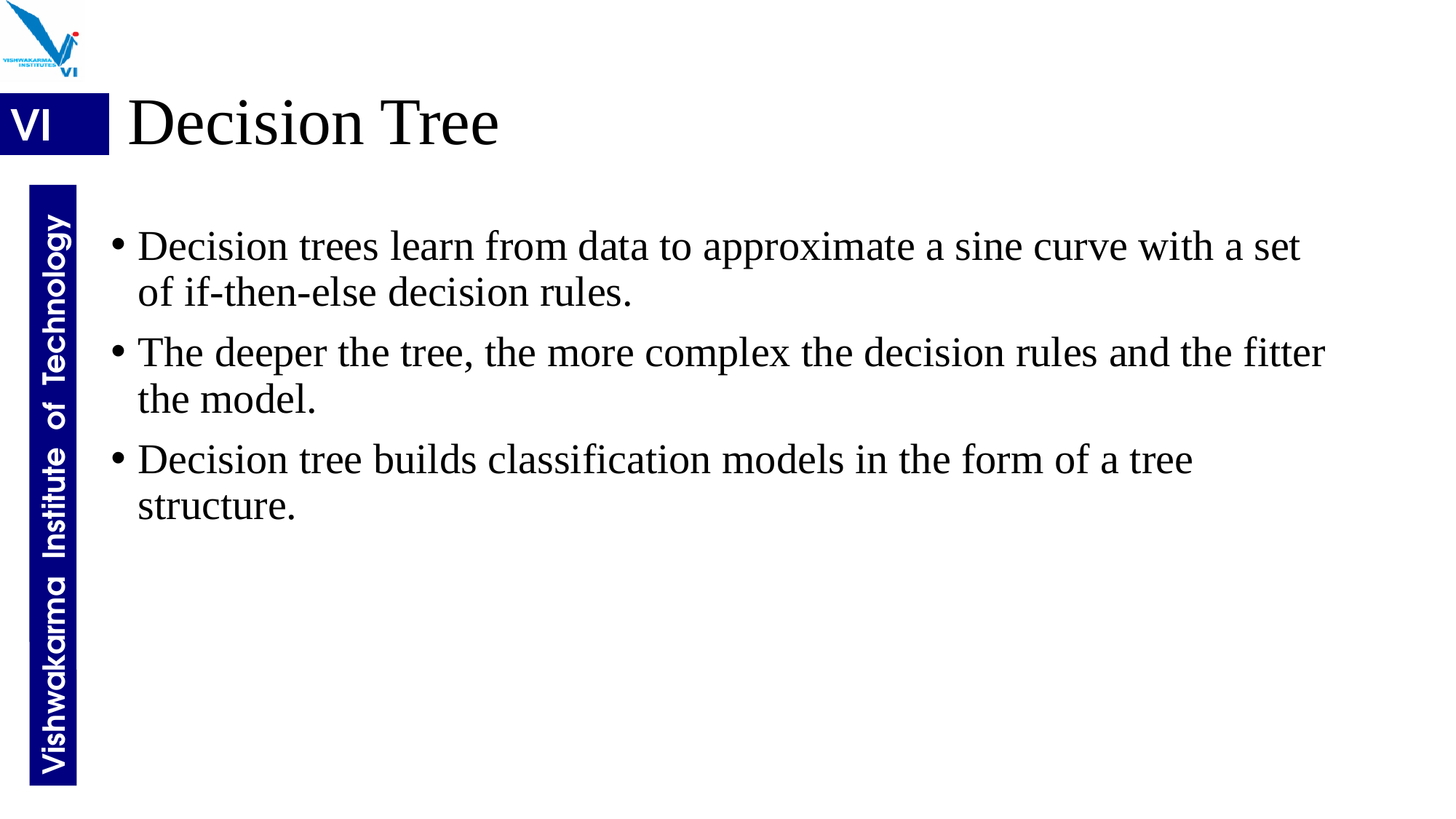

# Decision Tree
Decision trees learn from data to approximate a sine curve with a set of if-then-else decision rules.
The deeper the tree, the more complex the decision rules and the fitter the model.
Decision tree builds classification models in the form of a tree structure.